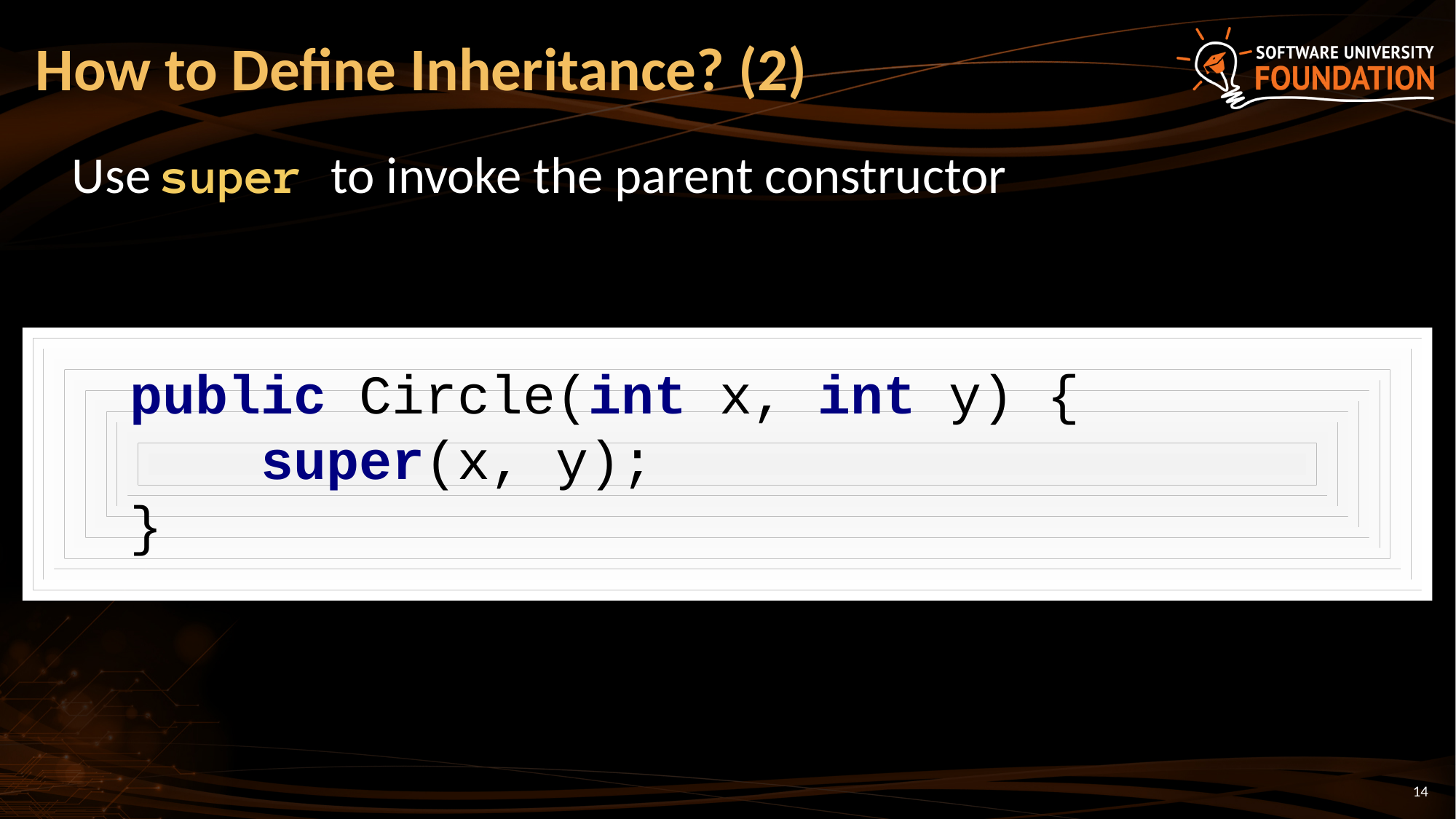

# How to Define Inheritance? (2)
	Use super to invoke the parent constructor

public Circle(int x, int y) {
    super(x, y);
}
14